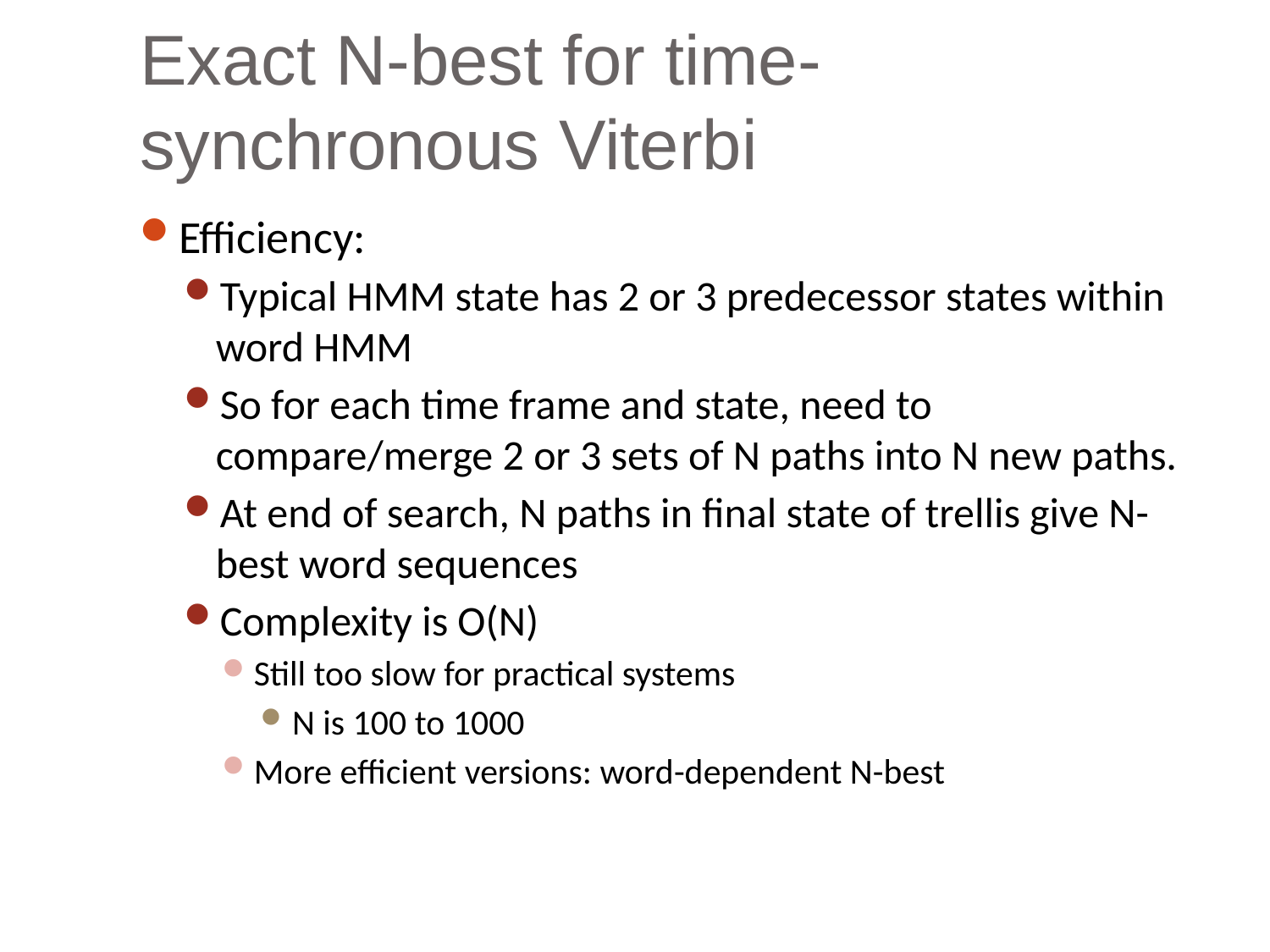

# Exact N-best for time-synchronous Viterbi
Efficiency:
Typical HMM state has 2 or 3 predecessor states within word HMM
So for each time frame and state, need to compare/merge 2 or 3 sets of N paths into N new paths.
At end of search, N paths in final state of trellis give N-best word sequences
Complexity is O(N)
Still too slow for practical systems
N is 100 to 1000
More efficient versions: word-dependent N-best